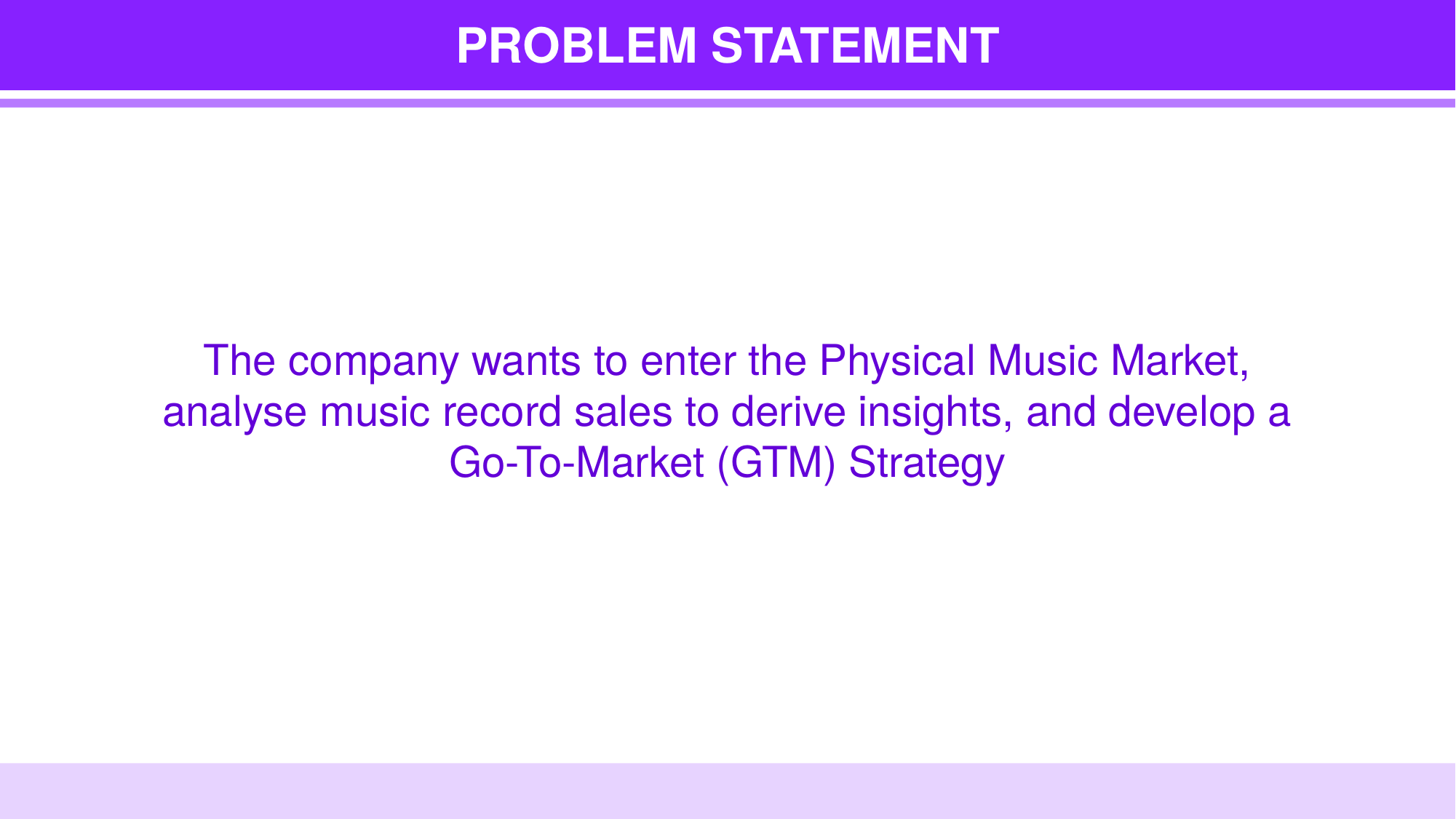

PROBLEM STATEMENT
The company wants to enter the Physical Music Market, analyse music record sales to derive insights, and develop a Go-To-Market (GTM) Strategy